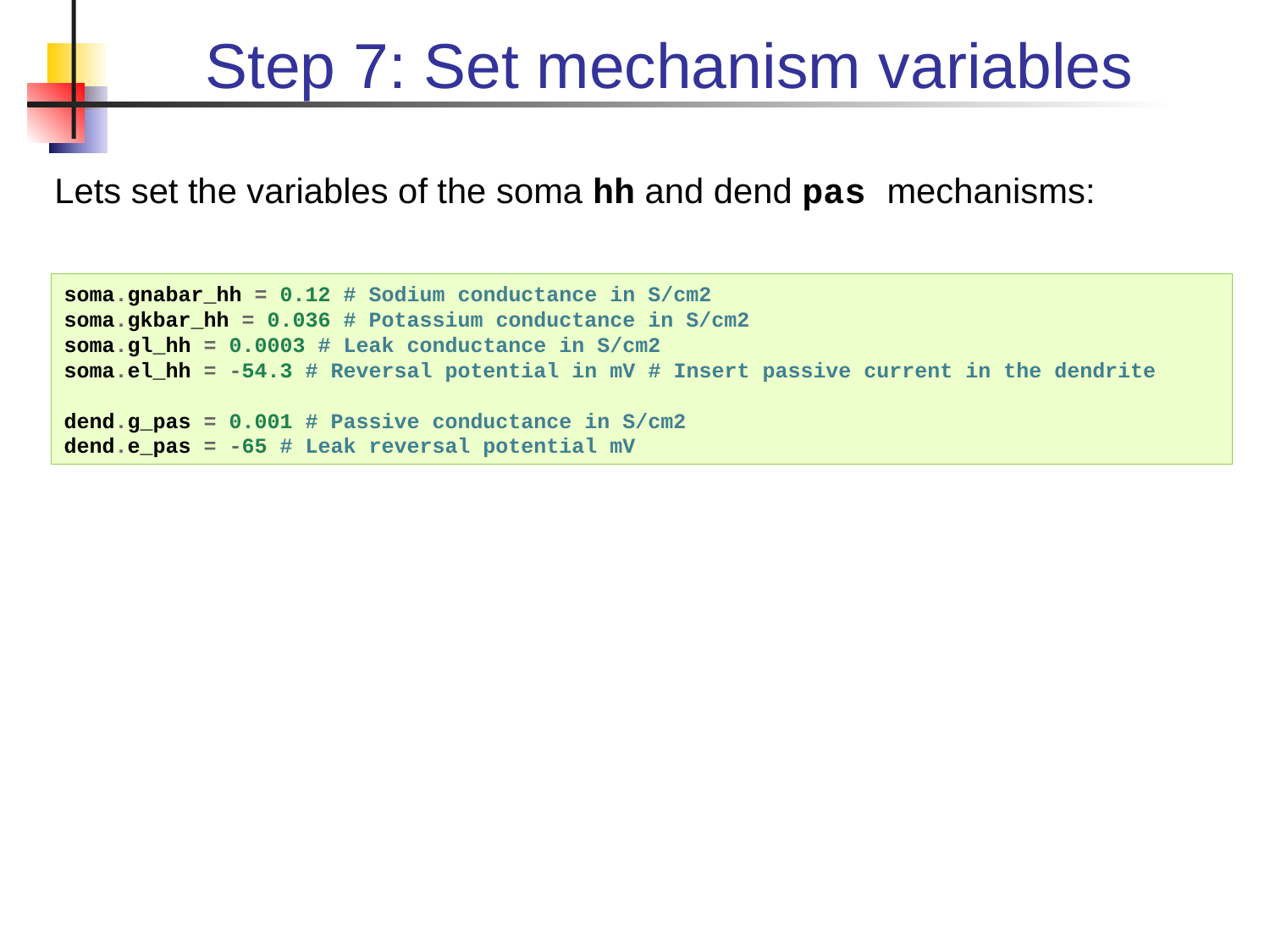

# Step 7: Set mechanism variables
Lets set the variables of the soma hh and dend pas mechanisms:

soma.gnabar_hh = 0.12 # Sodium conductance in S/cm2
soma.gkbar_hh = 0.036 # Potassium conductance in S/cm2
soma.gl_hh = 0.0003 # Leak conductance in S/cm2
soma.el_hh = -54.3 # Reversal potential in mV # Insert passive current in the dendrite

dend.g_pas = 0.001 # Passive conductance in S/cm2
dend.e_pas = -65 # Leak reversal potential mV